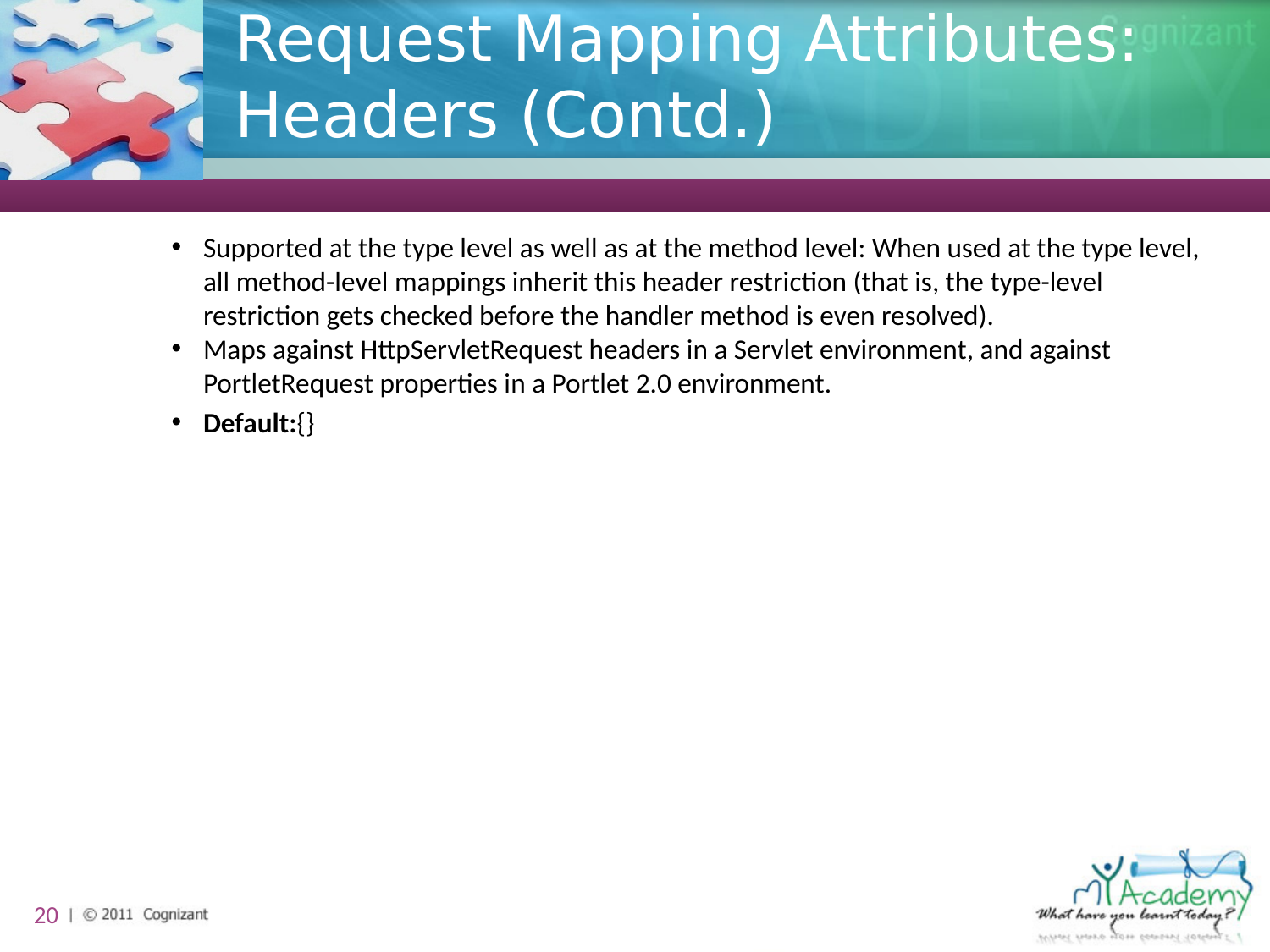

# Request Mapping Attributes: Headers (Contd.)
Supported at the type level as well as at the method level: When used at the type level, all method-level mappings inherit this header restriction (that is, the type-level restriction gets checked before the handler method is even resolved).
Maps against HttpServletRequest headers in a Servlet environment, and against PortletRequest properties in a Portlet 2.0 environment.
Default:{}

20